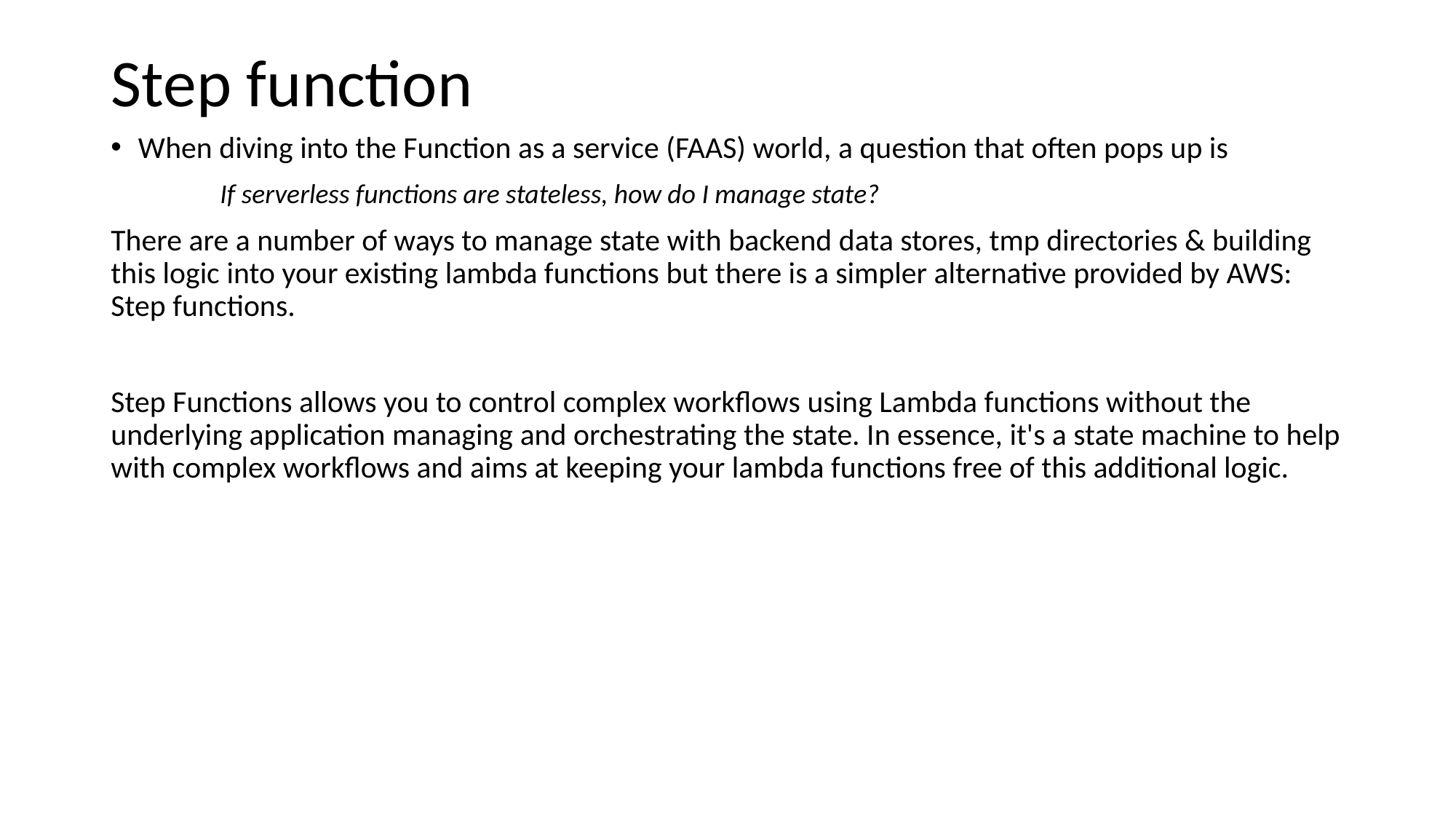

# Step function
When diving into the Function as a service (FAAS) world, a question that often pops up is
	If serverless functions are stateless, how do I manage state?
There are a number of ways to manage state with backend data stores, tmp directories & building this logic into your existing lambda functions but there is a simpler alternative provided by AWS: Step functions.

Step Functions allows you to control complex workflows using Lambda functions without the underlying application managing and orchestrating the state. In essence, it's a state machine to help with complex workflows and aims at keeping your lambda functions free of this additional logic.